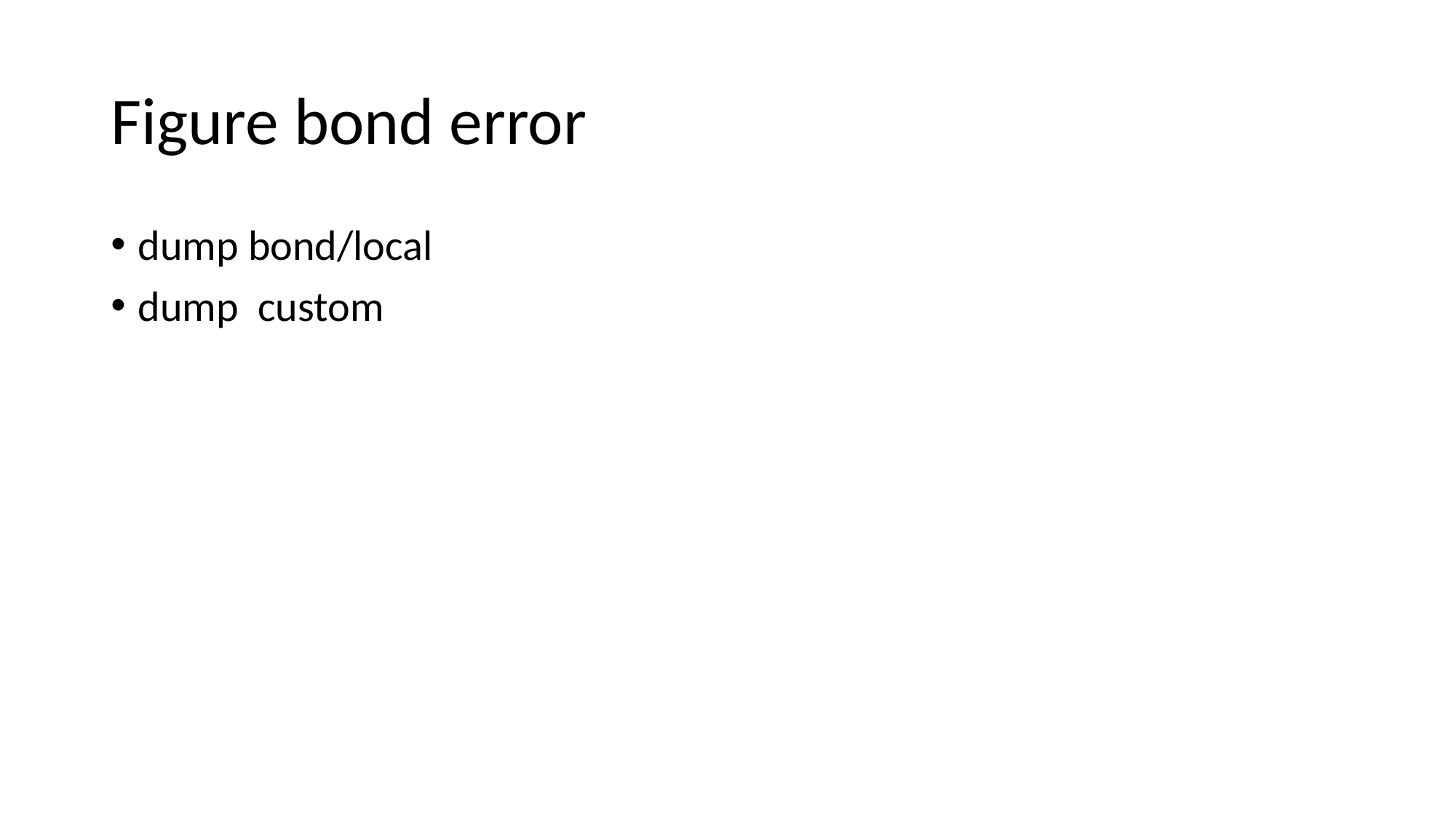

# Figure bond error
dump bond/local
dump  custom